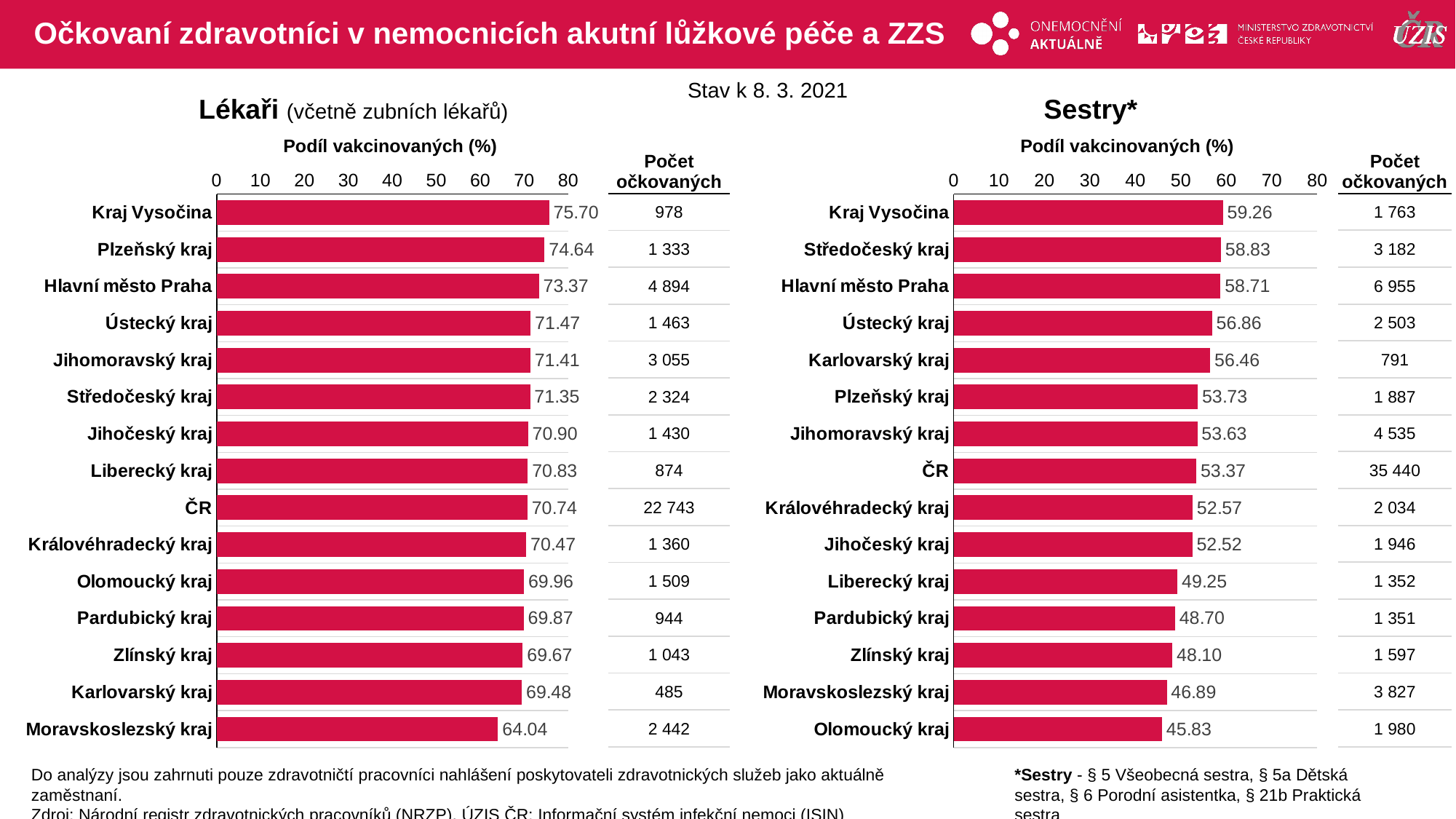

# Očkovaní zdravotníci v nemocnicích akutní lůžkové péče a ZZS
Stav k 8. 3. 2021
Lékaři (včetně zubních lékařů)
Sestry*
Podíl vakcinovaných (%)
Podíl vakcinovaných (%)
| Počet očkovaných |
| --- |
| 1 763 |
| 3 182 |
| 6 955 |
| 2 503 |
| 791 |
| 1 887 |
| 4 535 |
| 35 440 |
| 2 034 |
| 1 946 |
| 1 352 |
| 1 351 |
| 1 597 |
| 3 827 |
| 1 980 |
| Počet očkovaných |
| --- |
| 978 |
| 1 333 |
| 4 894 |
| 1 463 |
| 3 055 |
| 2 324 |
| 1 430 |
| 874 |
| 22 743 |
| 1 360 |
| 1 509 |
| 944 |
| 1 043 |
| 485 |
| 2 442 |

### Chart

| Category | % |
|---|---|
| Kraj Vysočina | 75.69659442724458 |
| Plzeňský kraj | 74.63605823068309 |
| Hlavní město Praha | 73.37331334332833 |
| Ústecký kraj | 71.4704445530044 |
| Jihomoravský kraj | 71.41187470780739 |
| Středočeský kraj | 71.35400675468222 |
| Jihočeský kraj | 70.8973723351512 |
| Liberecký kraj | 70.82658022690438 |
| ČR | 70.73807968647942 |
| Královéhradecký kraj | 70.46632124352331 |
| Olomoucký kraj | 69.95827538247566 |
| Pardubický kraj | 69.8741672834937 |
| Zlínský kraj | 69.67267869071476 |
| Karlovarský kraj | 69.48424068767909 |
| Moravskoslezský kraj | 64.04405979543665 |

### Chart

| Category | % |
|---|---|
| Kraj Vysočina | 59.260504201680675 |
| Středočeský kraj | 58.827879460159 |
| Hlavní město Praha | 58.711801451966906 |
| Ústecký kraj | 56.860517946388 |
| Karlovarský kraj | 56.45967166309779 |
| Plzeňský kraj | 53.73006833712984 |
| Jihomoravský kraj | 53.63055818353831 |
| ČR | 53.37269017032876 |
| Královéhradecký kraj | 52.5717239596795 |
| Jihočeský kraj | 52.523616734143054 |
| Liberecký kraj | 49.25318761384335 |
| Pardubický kraj | 48.70223503965393 |
| Zlínský kraj | 48.102409638554214 |
| Moravskoslezský kraj | 46.89376301923784 |
| Olomoucký kraj | 45.83333333333333 |
Do analýzy jsou zahrnuti pouze zdravotničtí pracovníci nahlášení poskytovateli zdravotnických služeb jako aktuálně zaměstnaní.
Zdroj: Národní registr zdravotnických pracovníků (NRZP), ÚZIS ČR; Informační systém infekční nemoci (ISIN)
*Sestry - § 5 Všeobecná sestra, § 5a Dětská sestra, § 6 Porodní asistentka, § 21b Praktická sestra